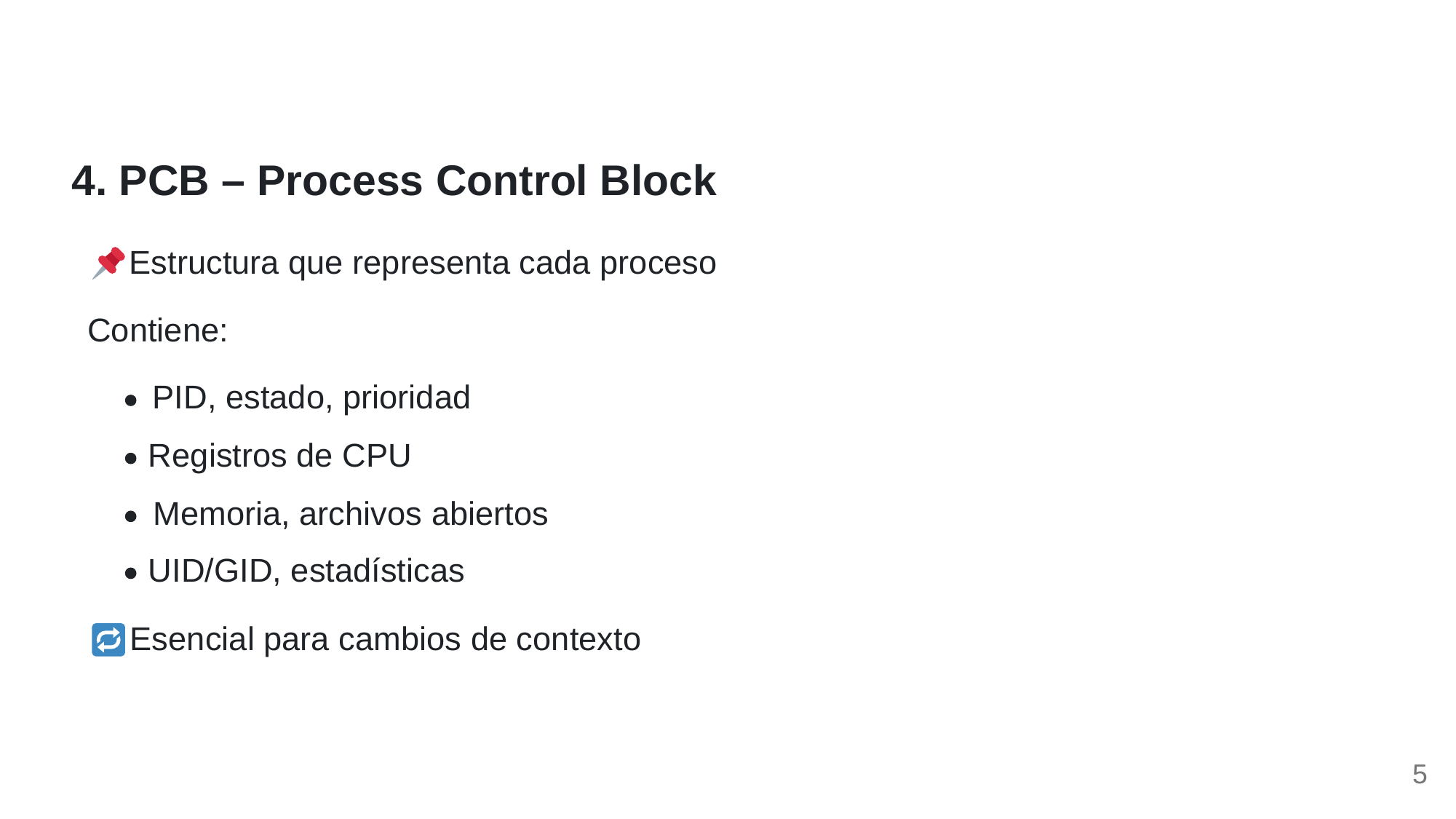

4. PCB – Process Control Block
 Estructura que representa cada proceso

Contiene:
PID, estado, prioridad

Registros de CPU

Memoria, archivos abiertos

UID/GID, estadísticas

 Esencial para cambios de contexto

5